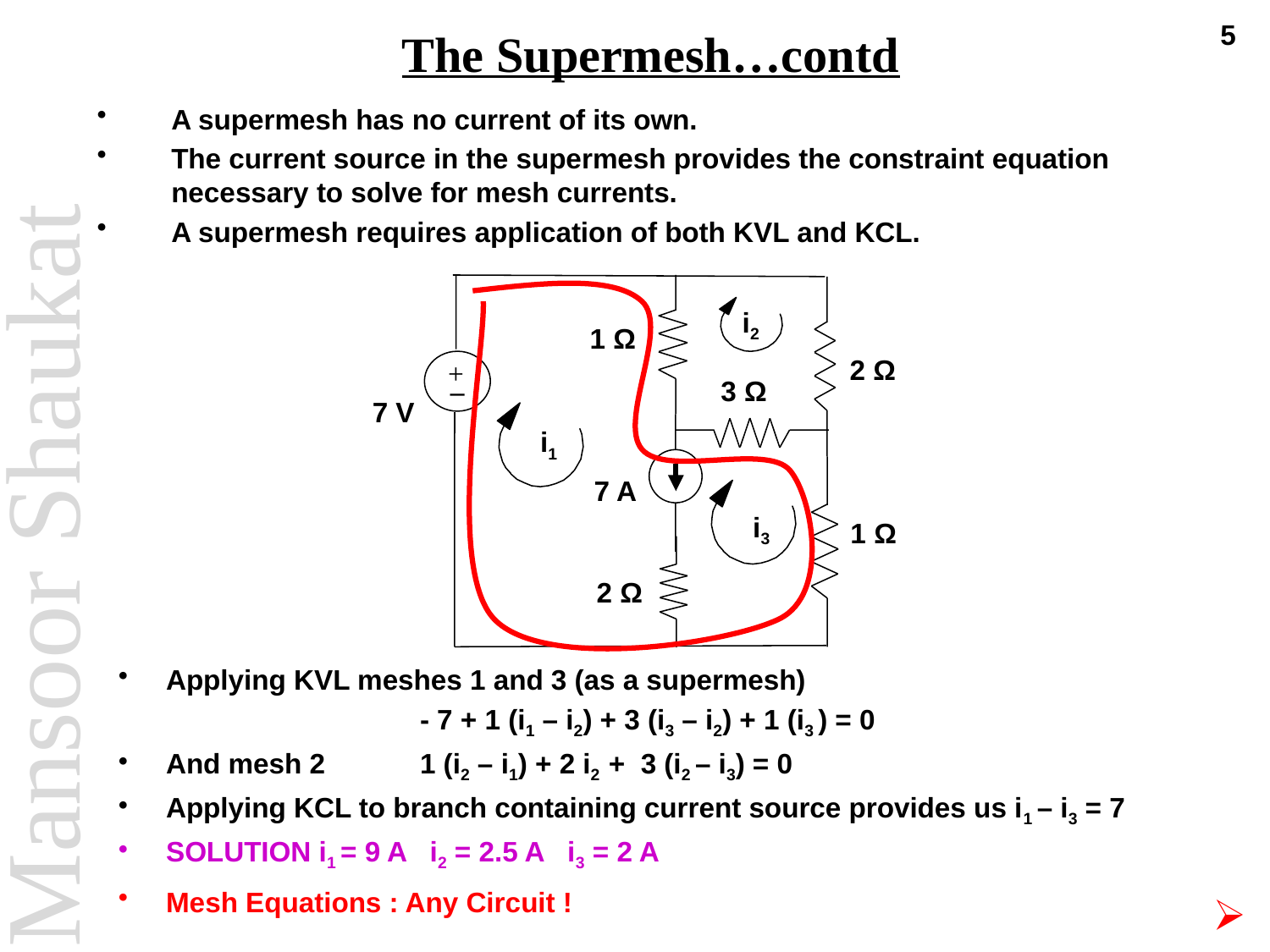

5
# The Supermesh…contd
A supermesh has no current of its own.
The current source in the supermesh provides the constraint equation necessary to solve for mesh currents.
A supermesh requires application of both KVL and KCL.

   1 Ω

   2 Ω
+
_

   3 Ω
7 V

7 A
   1 Ω

   2 Ω

i2

i1

i3

Applying KVL meshes 1 and 3 (as a supermesh)
			- 7 + 1 (i1 – i2) + 3 (i3 – i2) + 1 (i3 ) = 0
And mesh 2	1 (i2 – i1) + 2 i2  +  3 (i2 – i3) = 0
Applying KCL to branch containing current source provides us i1 – i3 = 7
SOLUTION i1 = 9 A   i2 = 2.5 A   i3 = 2 A
Mesh Equations : Any Circuit !